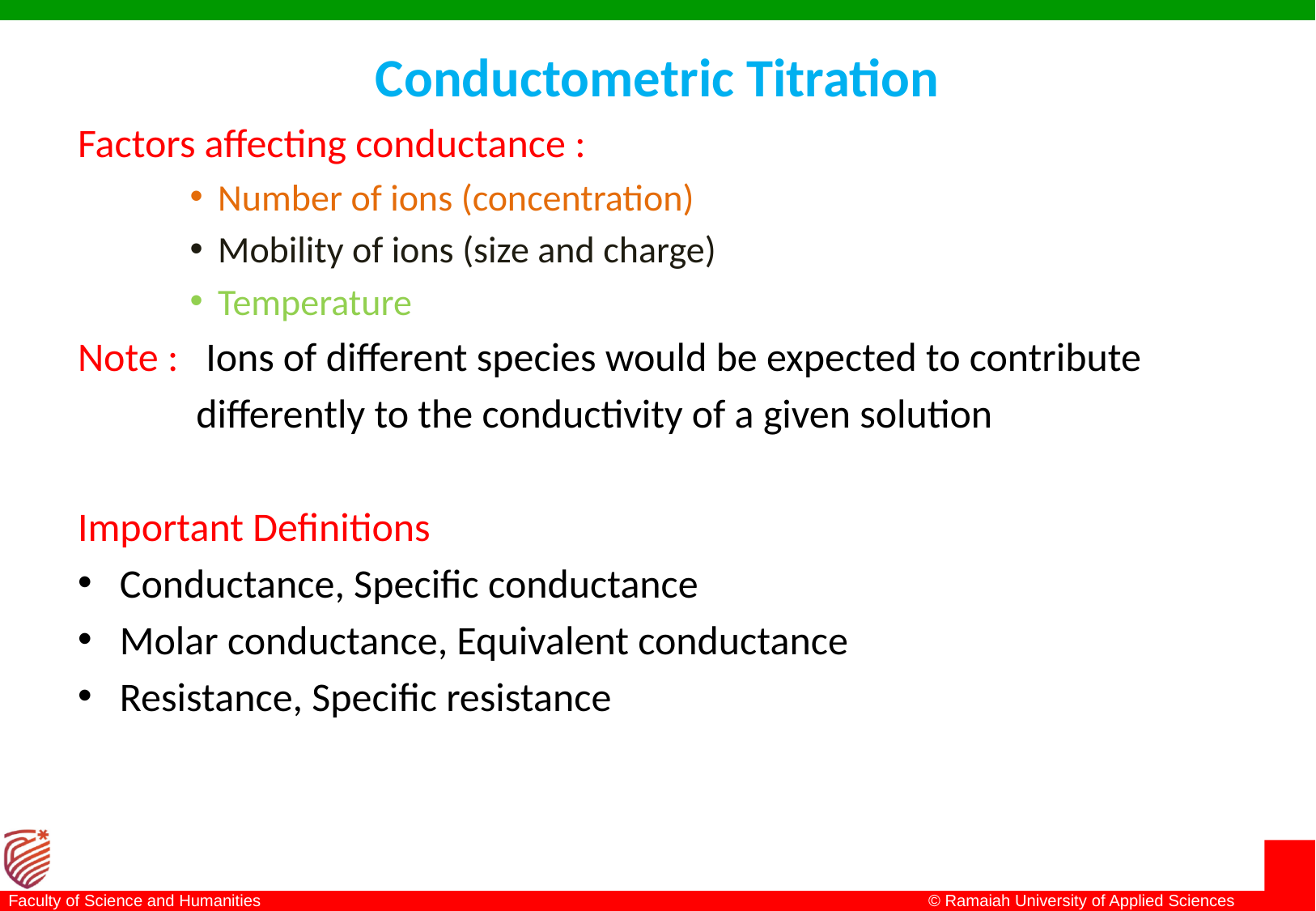

# Conductometric Titration
Factors affecting conductance :
Number of ions (concentration)
Mobility of ions (size and charge)
Temperature
Note :   Ions of different species would be expected to contribute
             differently to the conductivity of a given solution

Important Definitions
Conductance, Specific conductance
Molar conductance, Equivalent conductance
Resistance, Specific resistance